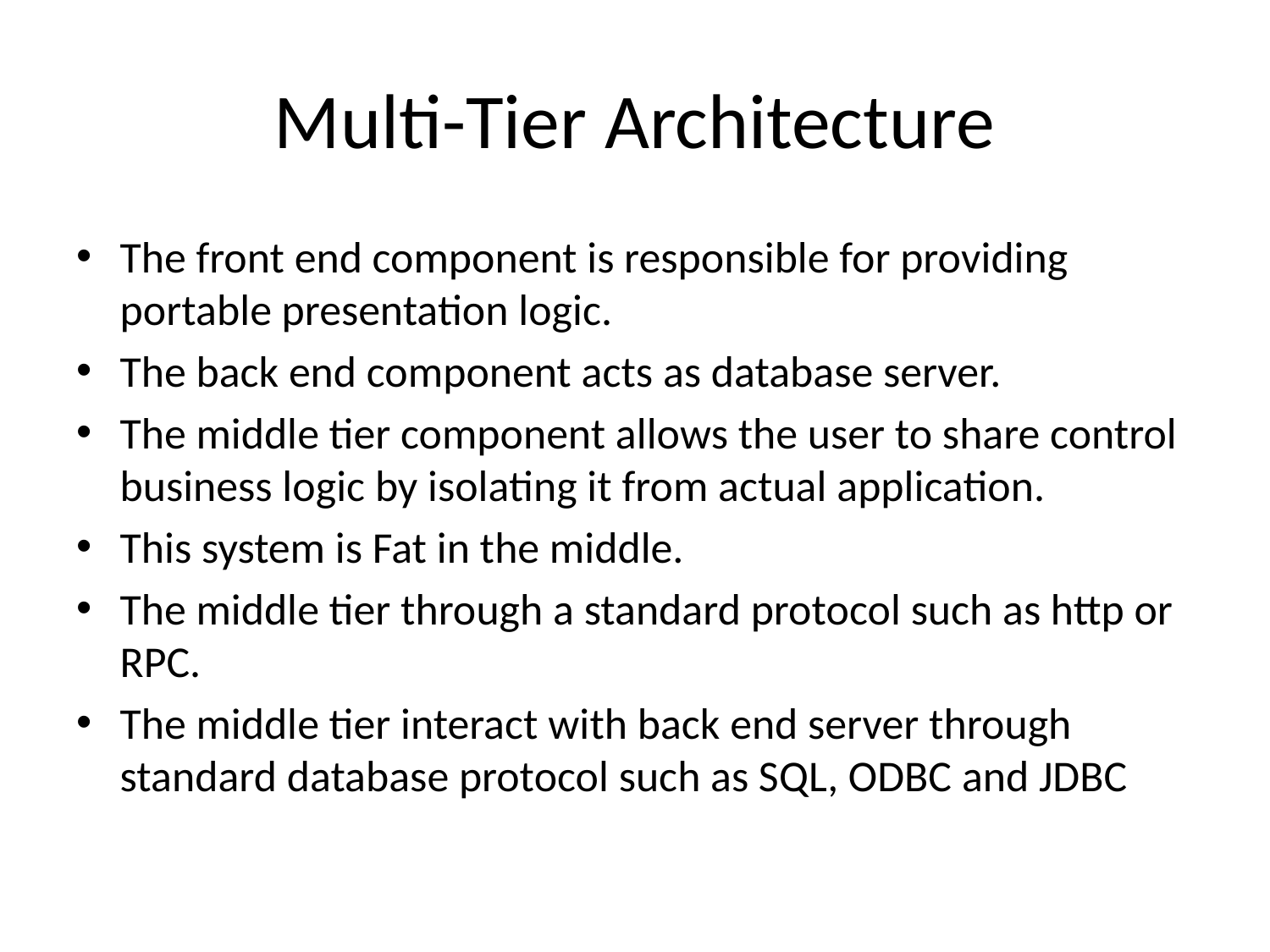

# Multi-Tier Architecture
The front end component is responsible for providing portable presentation logic.
The back end component acts as database server.
The middle tier component allows the user to share control business logic by isolating it from actual application.
This system is Fat in the middle.
The middle tier through a standard protocol such as http or RPC.
The middle tier interact with back end server through standard database protocol such as SQL, ODBC and JDBC